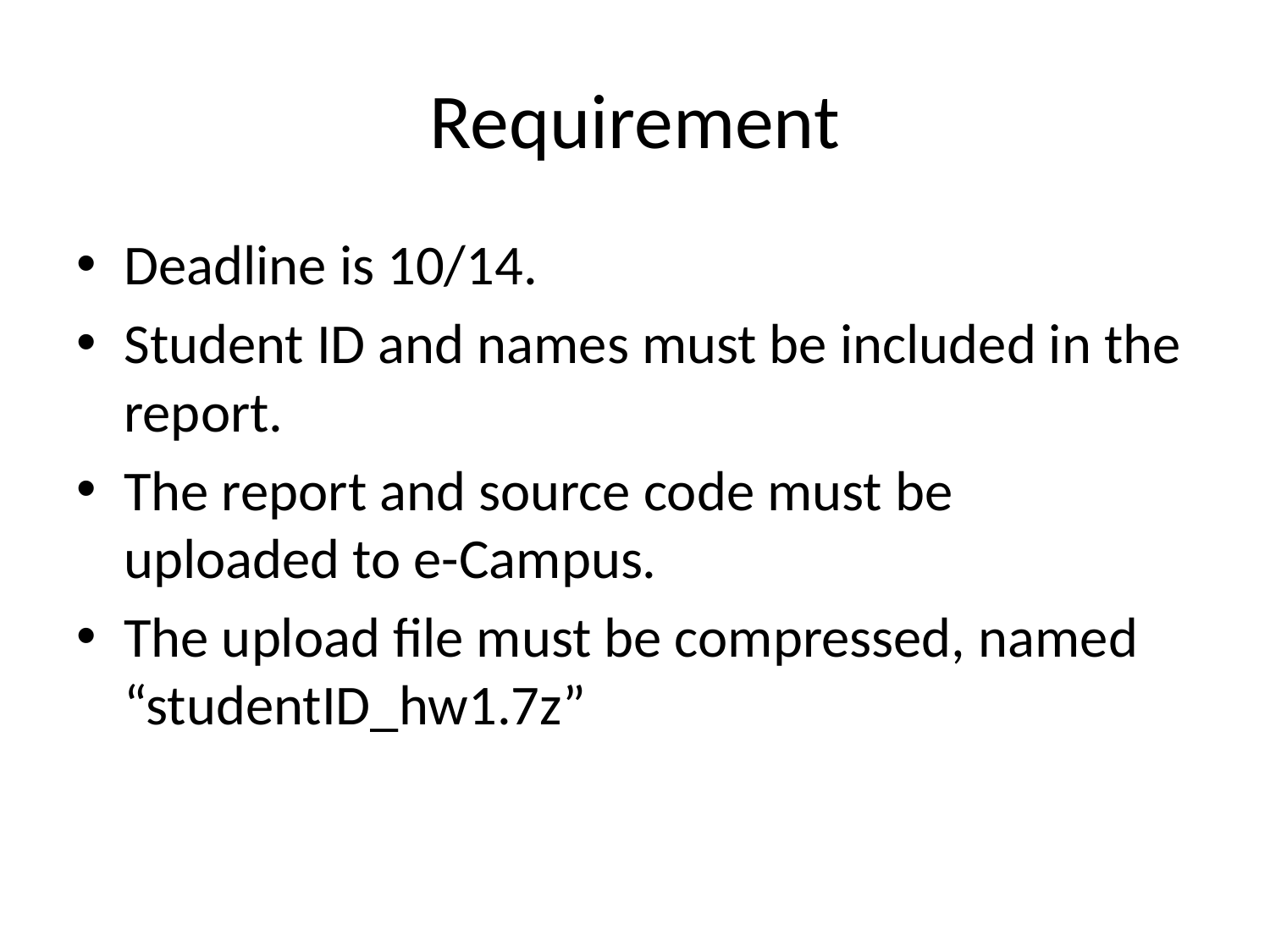

# Requirement
Deadline is 10/14.
Student ID and names must be included in the report.
The report and source code must be uploaded to e-Campus.
The upload file must be compressed, named “studentID_hw1.7z”